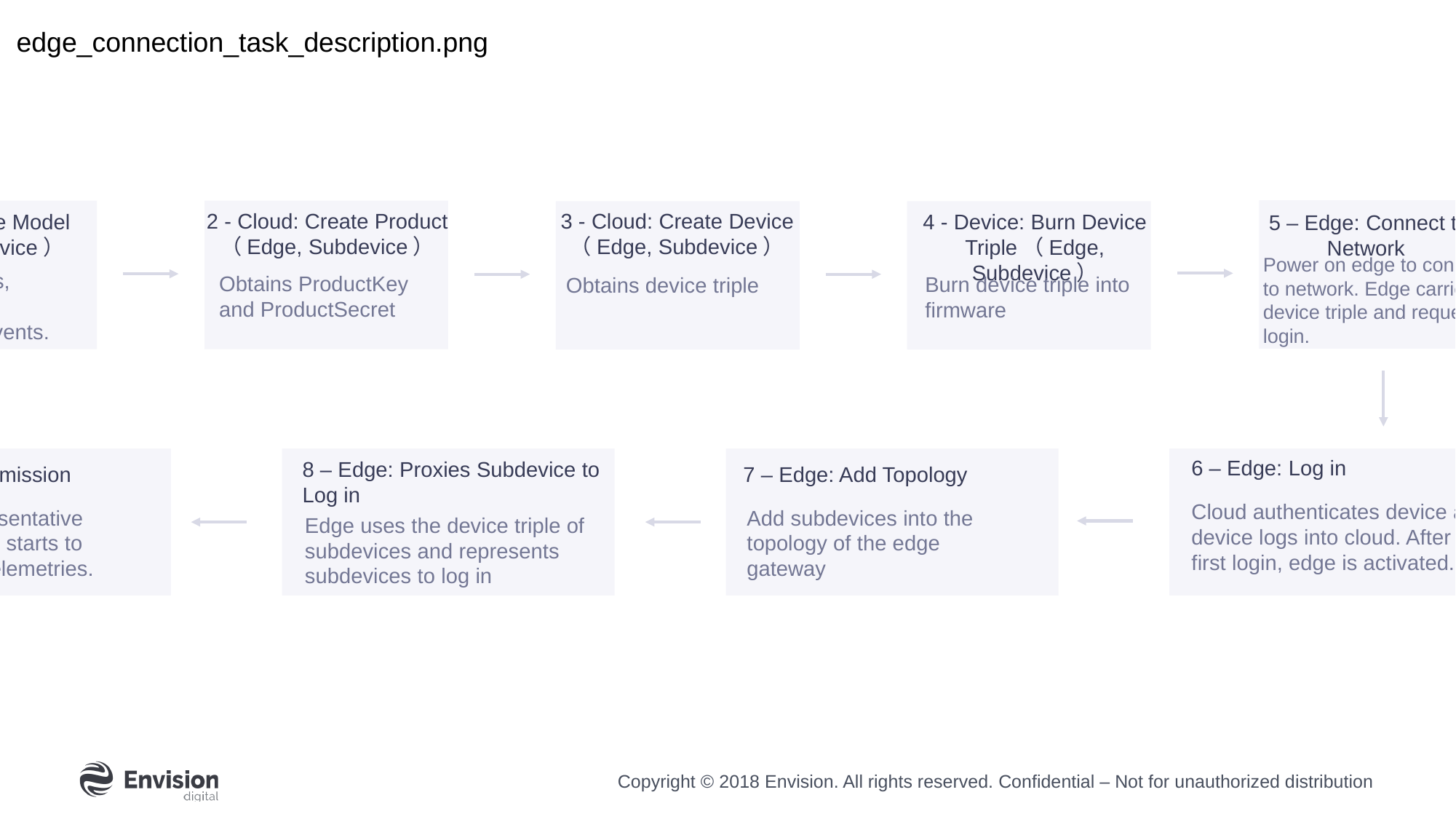

edge_connection_task_description.png

3 - Cloud: Create Device （Edge, Subdevice）
2 - Cloud: Create Product （Edge, Subdevice）
1 - Cloud: Create Model
（Edge, Subdevice）

4 - Device: Burn Device Triple（Edge, Subdevice）
5 – Edge: Connect to Network
Power on edge to connect
to network. Edge carries device triple and request login.
Define attributes, measure points, services, and events.
Obtains ProductKey and ProductSecret
Burn device triple into firmware
Obtains device triple

6 – Edge: Log in
8 – Edge: Proxies Subdevice to Log in
9 – Data Transmission
7 – Edge: Add Topology
Cloud authenticates device and device logs into cloud. After the first login, edge is activated.
Edge, in representative of subdevices, starts to send device telemetries.
Add subdevices into the topology of the edge gateway
Edge uses the device triple of subdevices and represents subdevices to log in